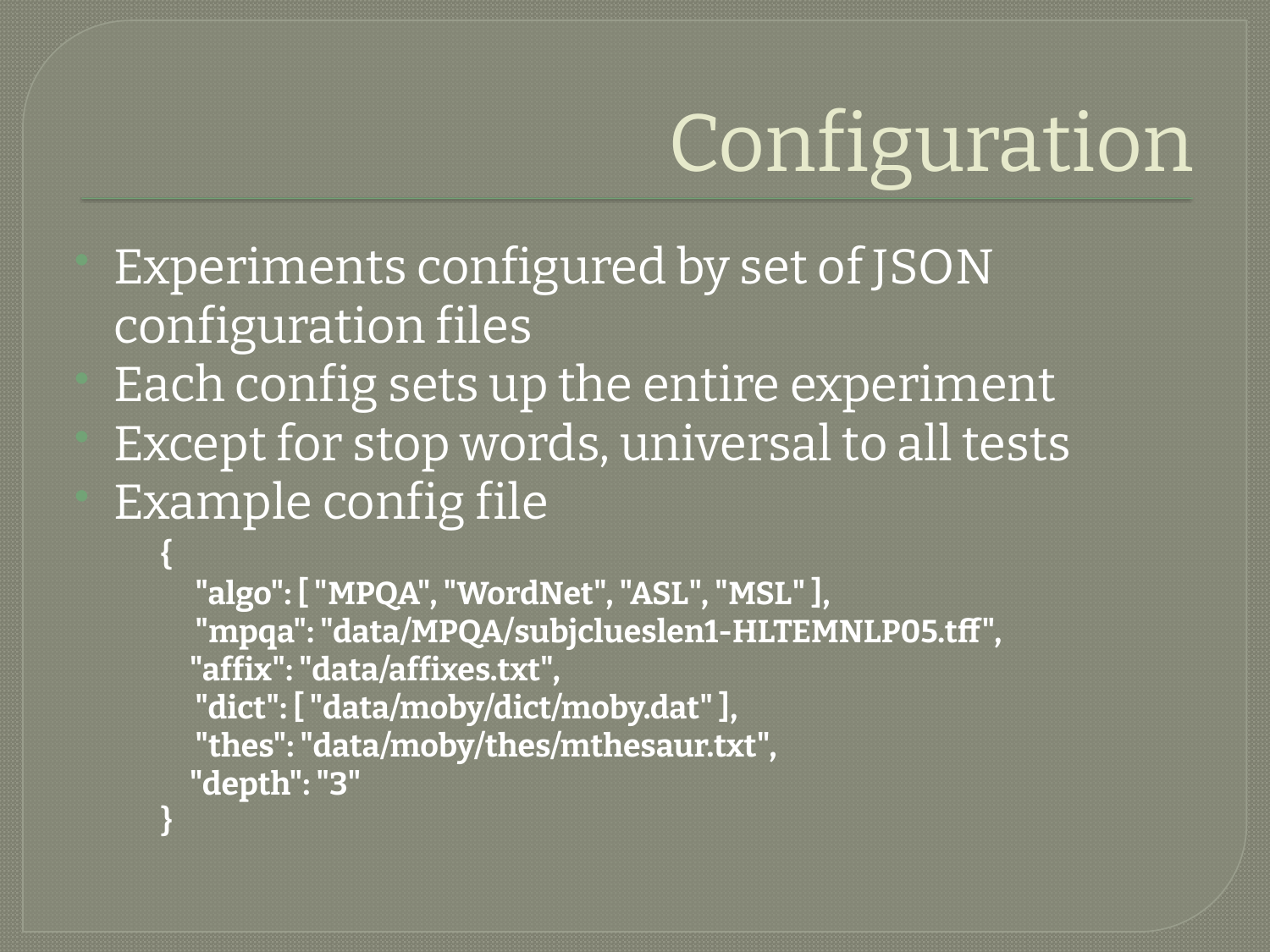

# Configuration
Experiments configured by set of JSON configuration files
Each config sets up the entire experiment
Except for stop words, universal to all tests
Example config file
{
      "algo": [ "MPQA", "WordNet", "ASL", "MSL" ],
      "mpqa": "data/MPQA/subjclueslen1-HLTEMNLP05.tff",
     "affix": "data/affixes.txt",
      "dict": [ "data/moby/dict/moby.dat" ],
      "thes": "data/moby/thes/mthesaur.txt",
     "depth": "3"
}